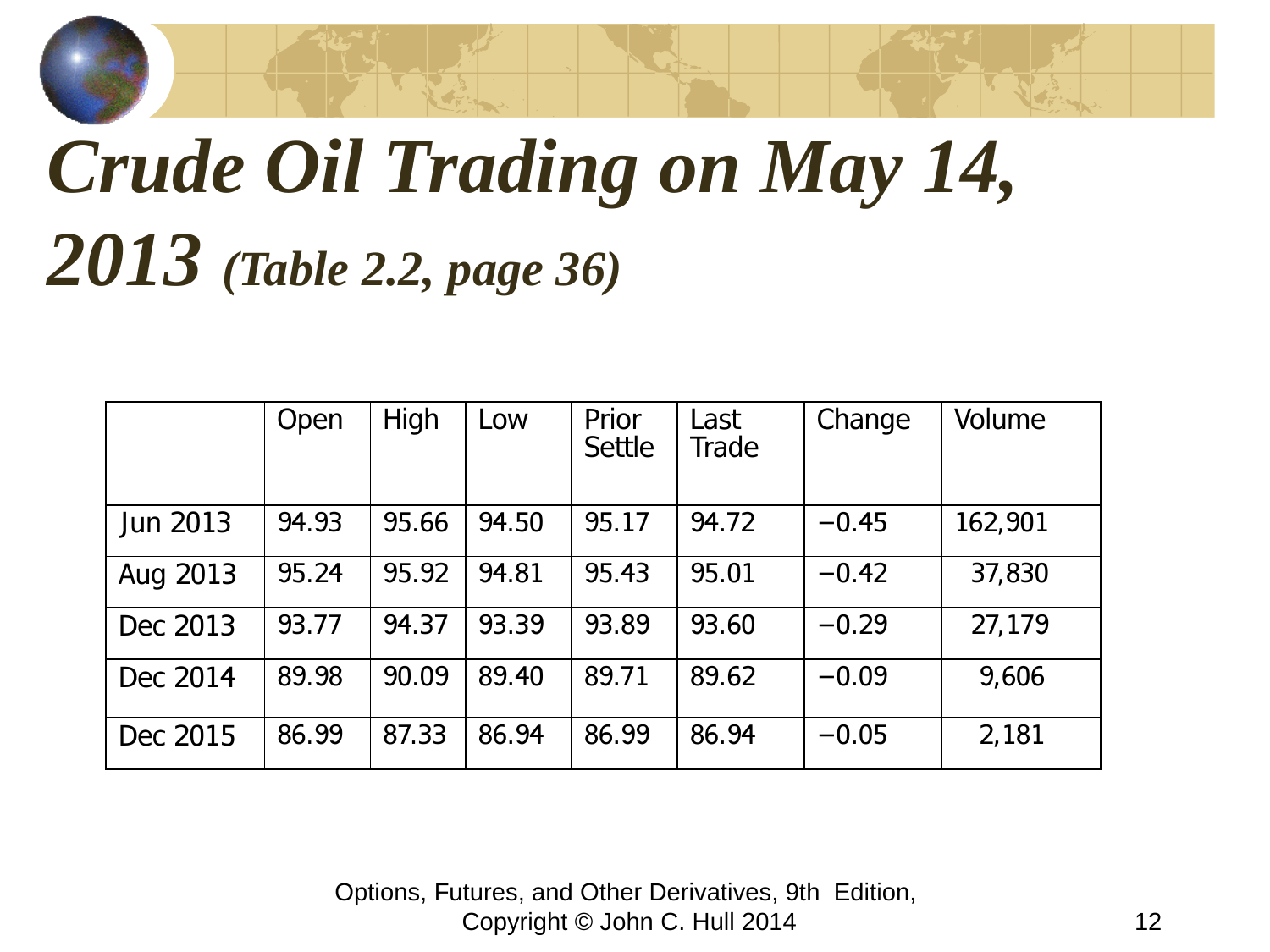

# Crude Oil Trading on May 14, 2013 (Table 2.2, page 36)
|  | Open | High | Low | Prior Settle | Last Trade | Change | Volume |
| --- | --- | --- | --- | --- | --- | --- | --- |
| Jun 2013 | 94.93 | 95.66 | 94.50 | 95.17 | 94.72 | −0.45 | 162,901 |
| Aug 2013 | 95.24 | 95.92 | 94.81 | 95.43 | 95.01 | −0.42 | 37,830 |
| Dec 2013 | 93.77 | 94.37 | 93.39 | 93.89 | 93.60 | −0.29 | 27,179 |
| Dec 2014 | 89.98 | 90.09 | 89.40 | 89.71 | 89.62 | −0.09 | 9,606 |
| Dec 2015 | 86.99 | 87.33 | 86.94 | 86.99 | 86.94 | −0.05 | 2,181 |
Options, Futures, and Other Derivatives, 9th  Edition,  Copyright © John C. Hull 2014
12